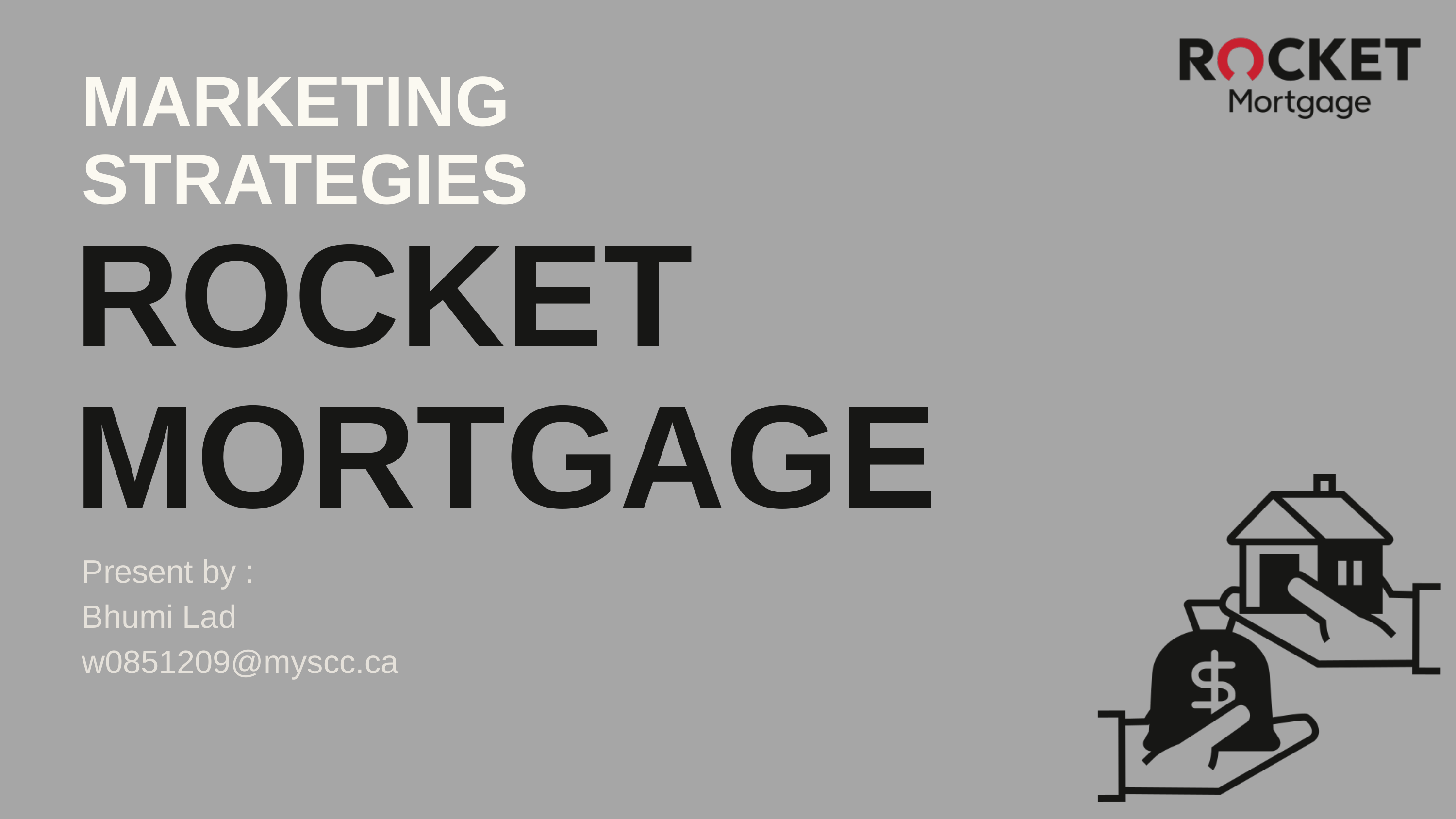

MARKETING STRATEGIES
ROCKET
MORTGAGE

Present by :
Bhumi Lad
w0851209@myscc.ca